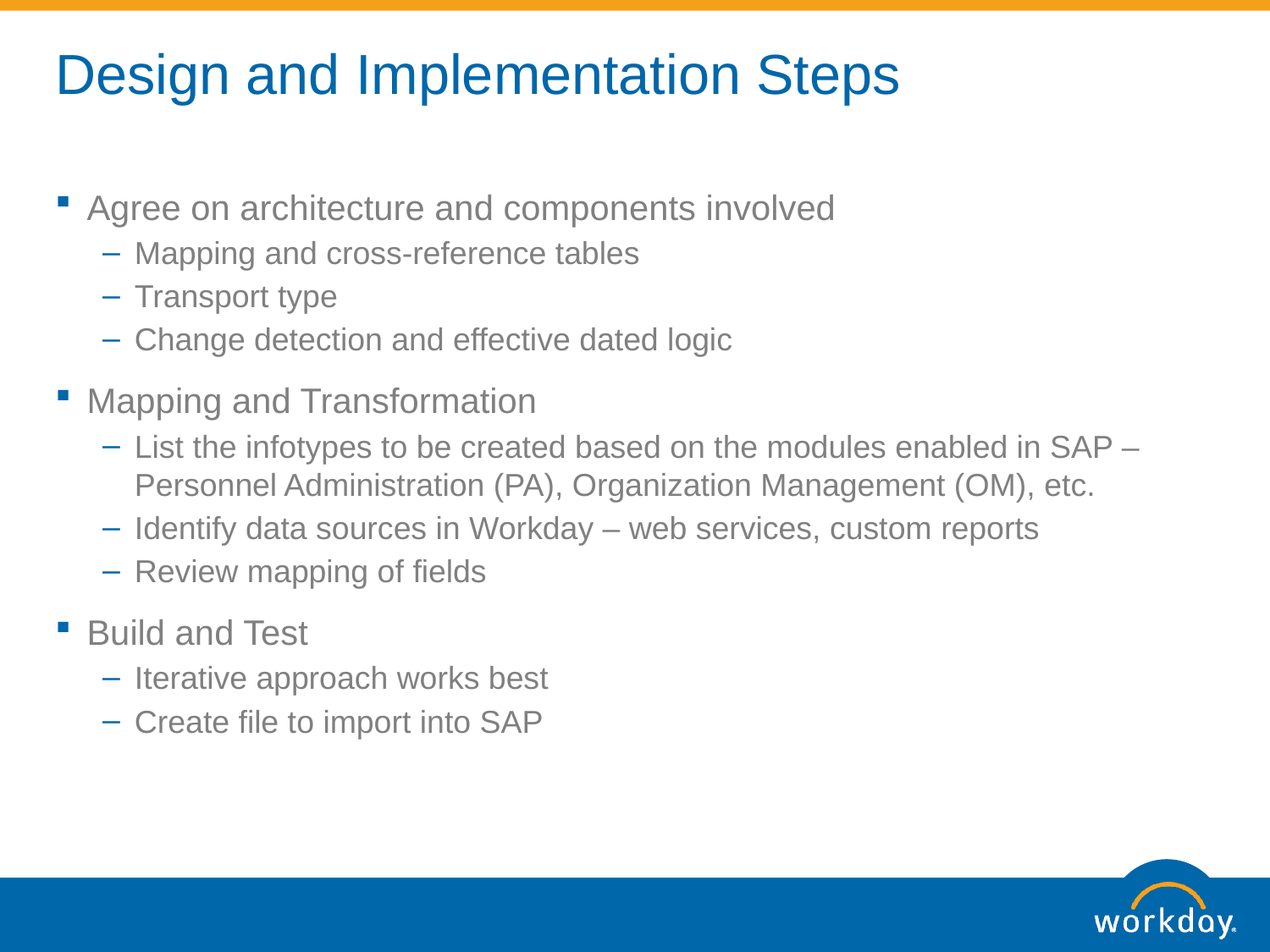

# Design and Implementation Steps
Agree on architecture and components involved
Mapping and cross-reference tables
Transport type
Change detection and effective dated logic
Mapping and Transformation
List the infotypes to be created based on the modules enabled in SAP – Personnel Administration (PA), Organization Management (OM), etc.
Identify data sources in Workday – web services, custom reports
Review mapping of fields
Build and Test
Iterative approach works best
Create file to import into SAP

WORKDAY CONFIDENTIAL